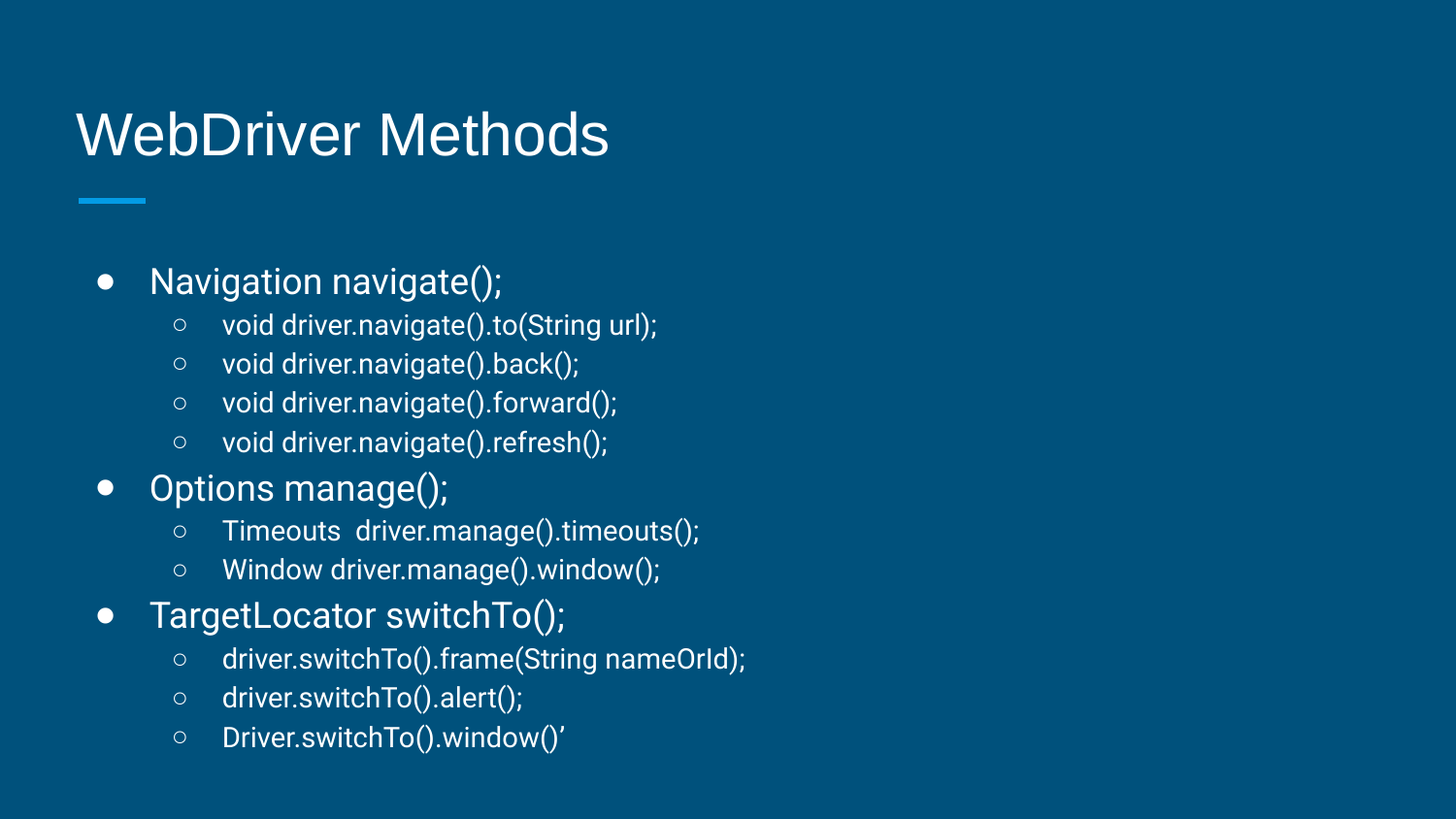

# WebDriver Methods
Navigation navigate();
void driver.navigate().to(String url);
void driver.navigate().back();
void driver.navigate().forward();
void driver.navigate().refresh();
Options manage();
Timeouts  driver.manage().timeouts();
Window driver.manage().window();
TargetLocator switchTo();
driver.switchTo().frame(String nameOrId);
driver.switchTo().alert();
Driver.switchTo().window()’